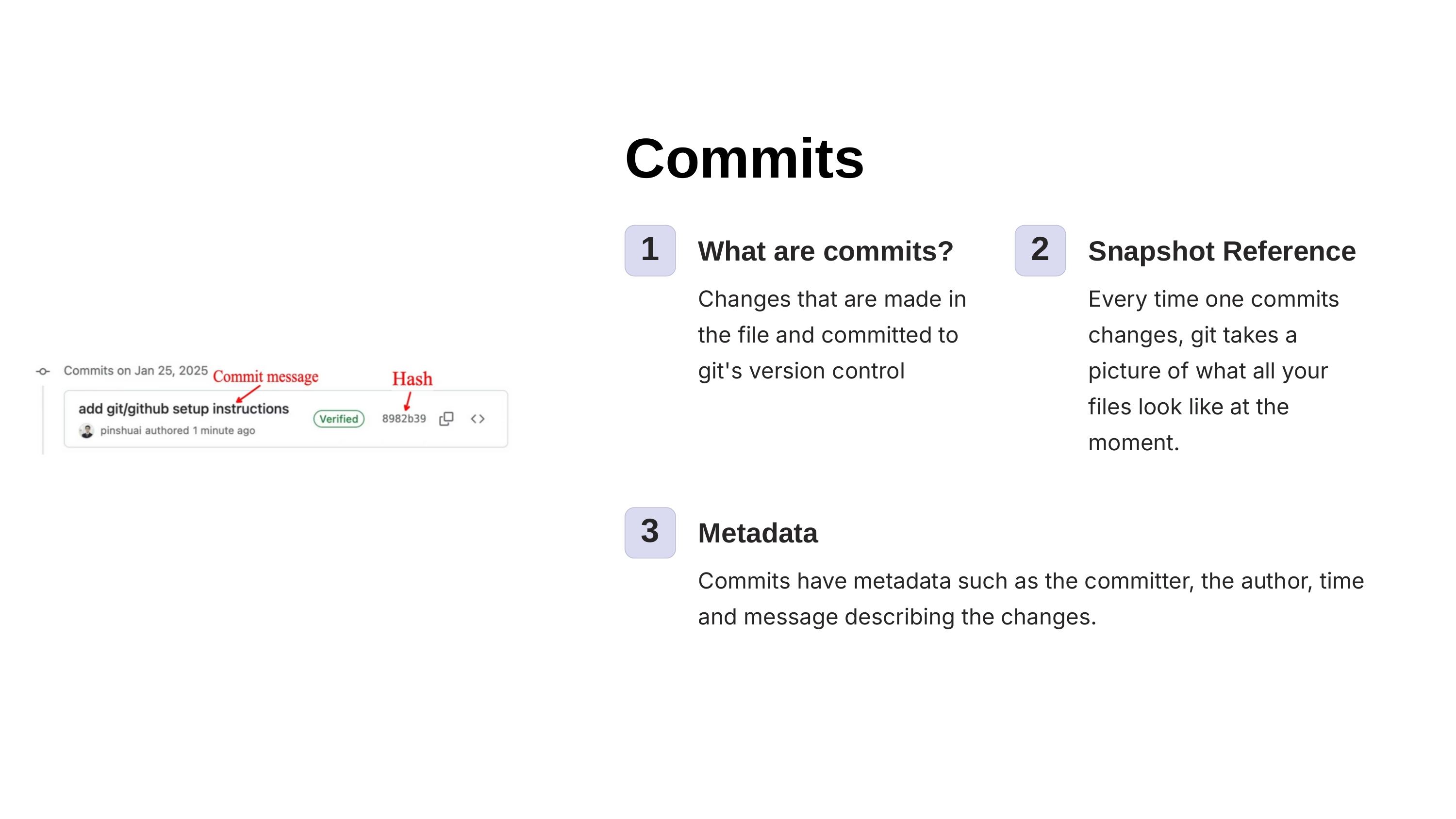

Commits

What are commits?
Snapshot Reference
1
2
Changes that are made in the file and committed to git's version control
Every time one commits changes, git takes a picture of what all your files look like at the moment.

Metadata
3
Commits have metadata such as the committer, the author, time and message describing the changes.